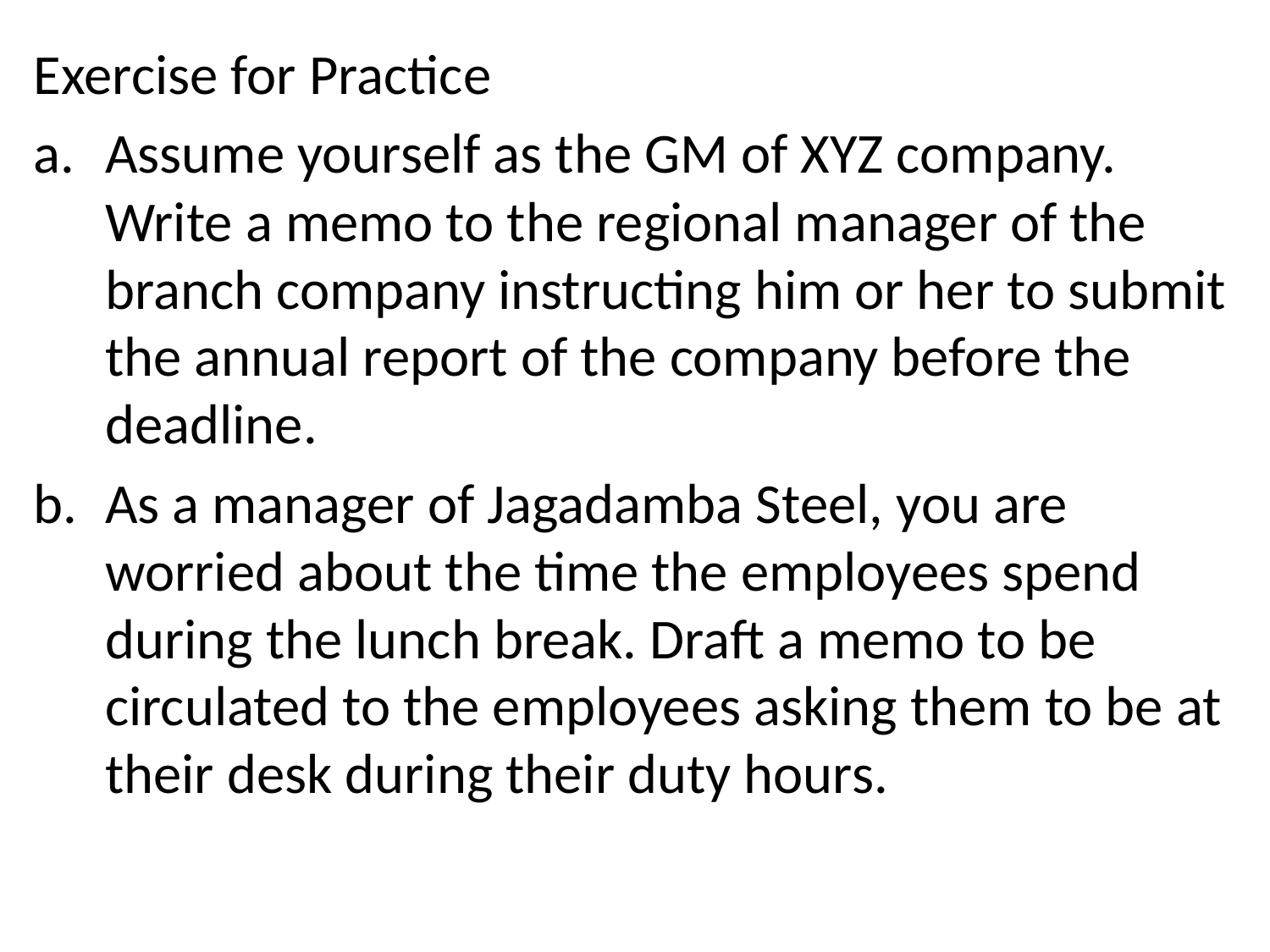

Exercise for Practice
Assume yourself as the GM of XYZ company. Write a memo to the regional manager of the branch company instructing him or her to submit the annual report of the company before the deadline.
As a manager of Jagadamba Steel, you are worried about the time the employees spend during the lunch break. Draft a memo to be circulated to the employees asking them to be at their desk during their duty hours.